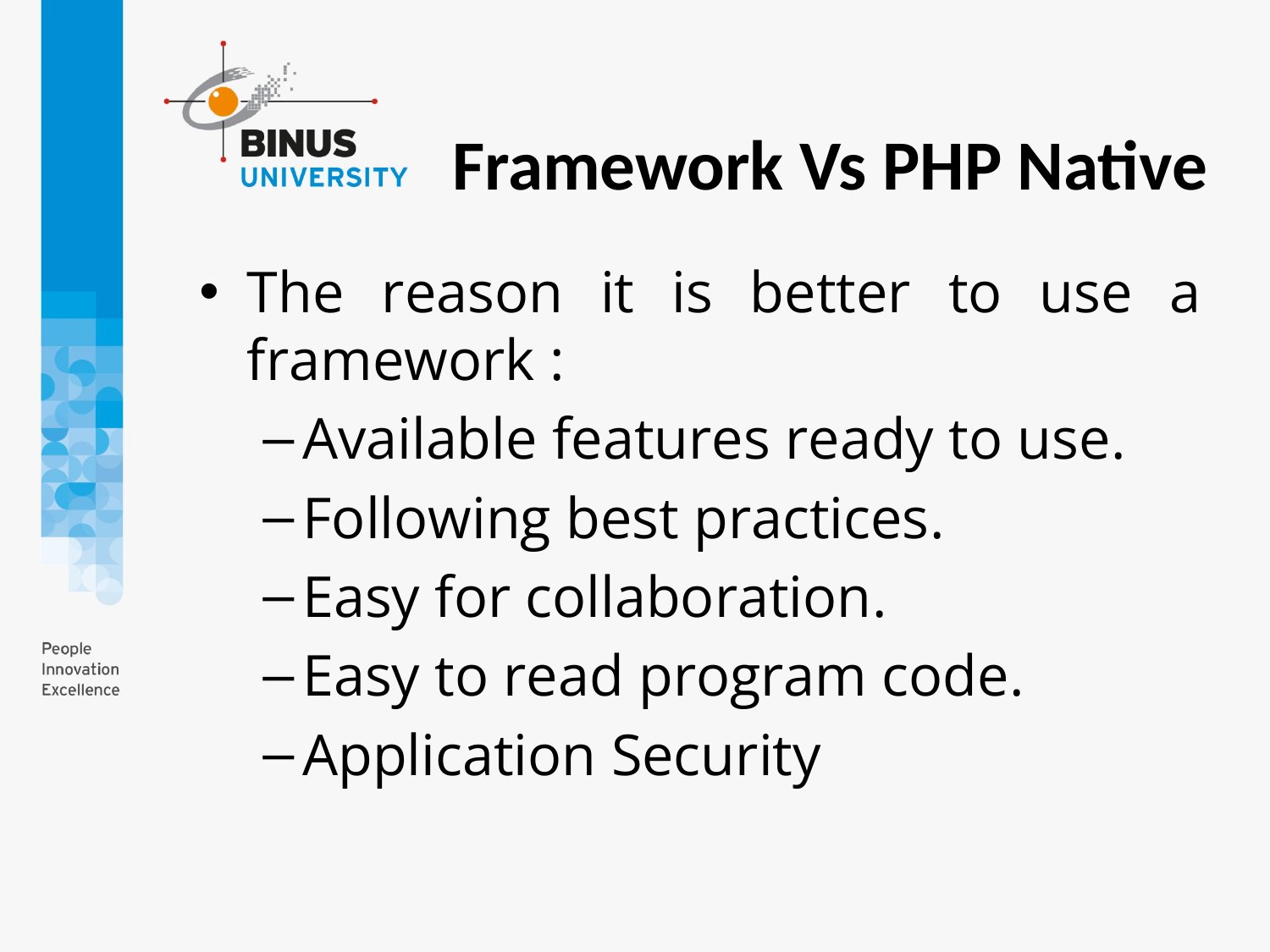

Framework Vs PHP Native
The reason it is better to use a framework :
Available features ready to use.
Following best practices.
Easy for collaboration.
Easy to read program code.
Application Security